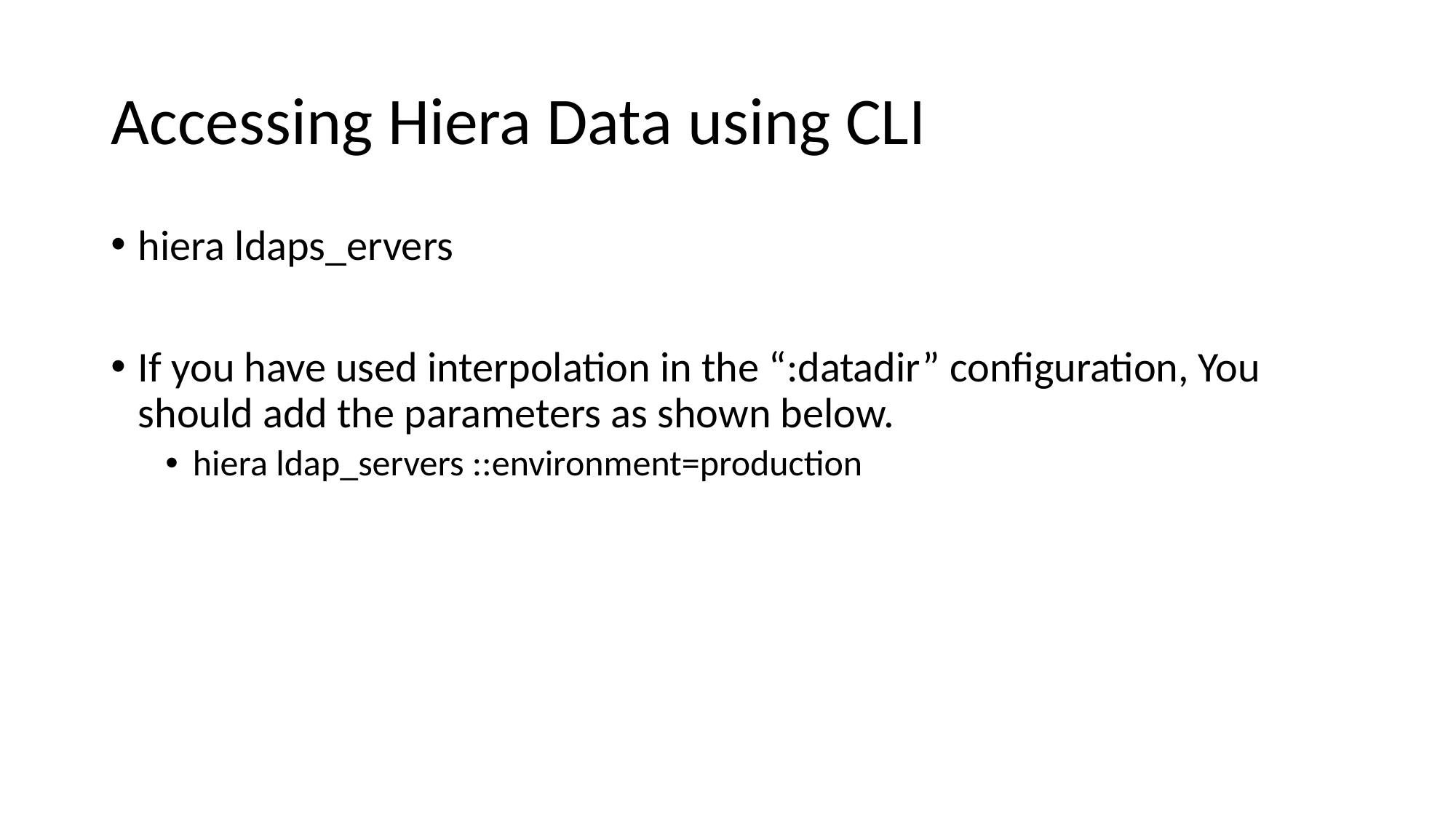

# Accessing Hiera Data using CLI
hiera ldaps_ervers

If you have used interpolation in the “:datadir” configuration, You should add the parameters as shown below.
hiera ldap_servers ::environment=production